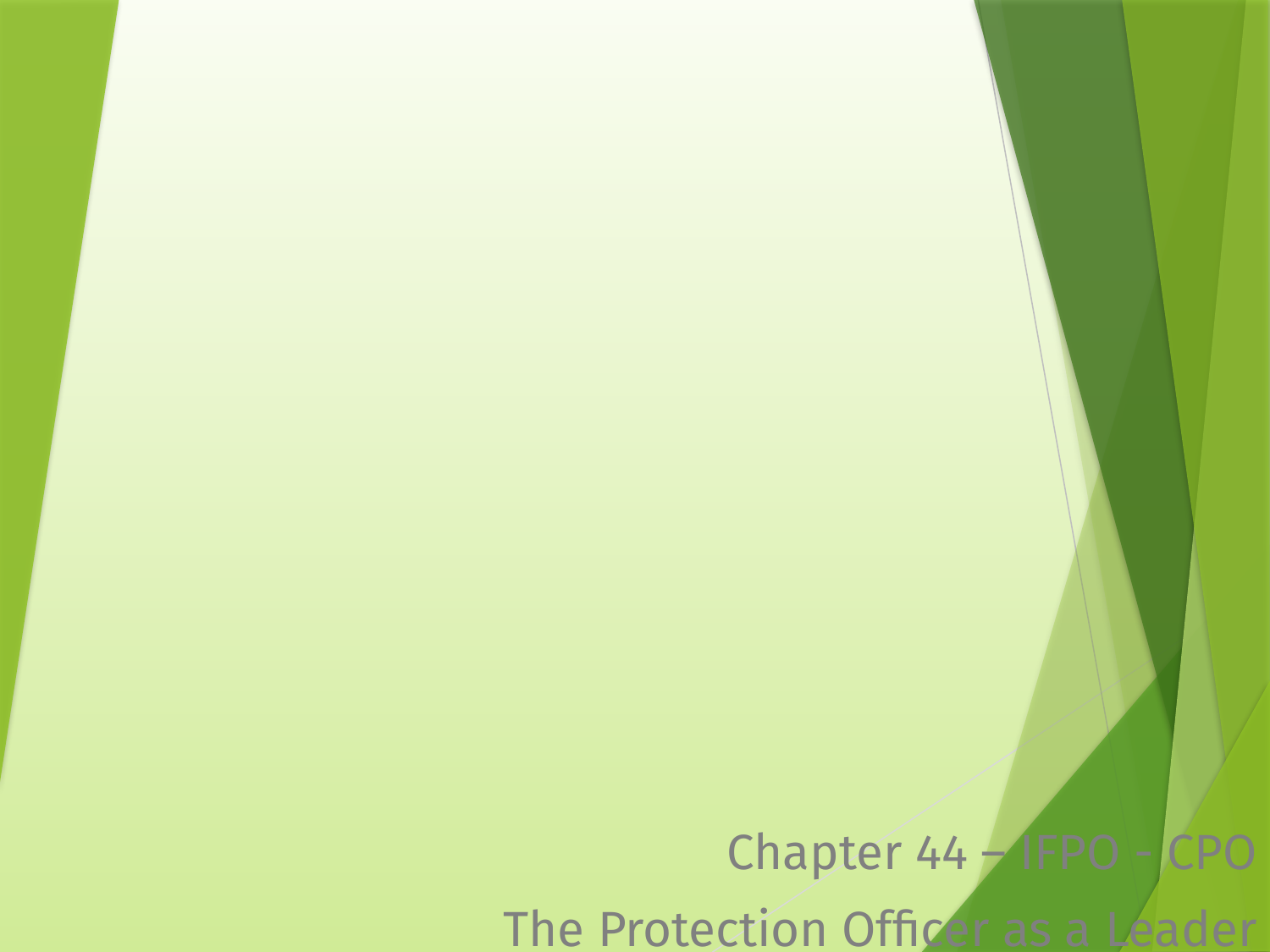

Chapter 44 – IFPO - CPO
The Protection Officer as a Leader
1